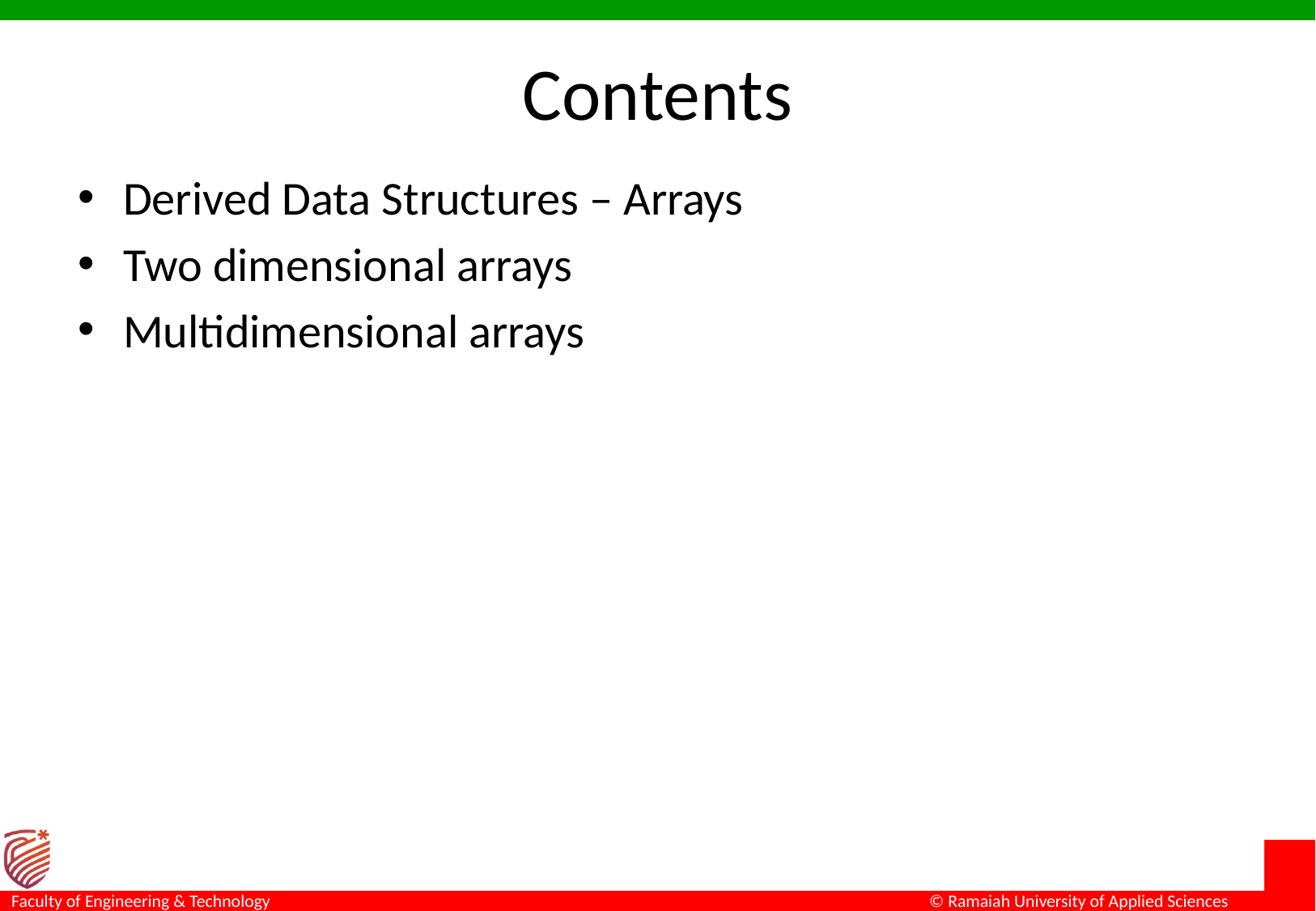

# Contents
Derived Data Structures – Arrays
Two dimensional arrays
Multidimensional arrays